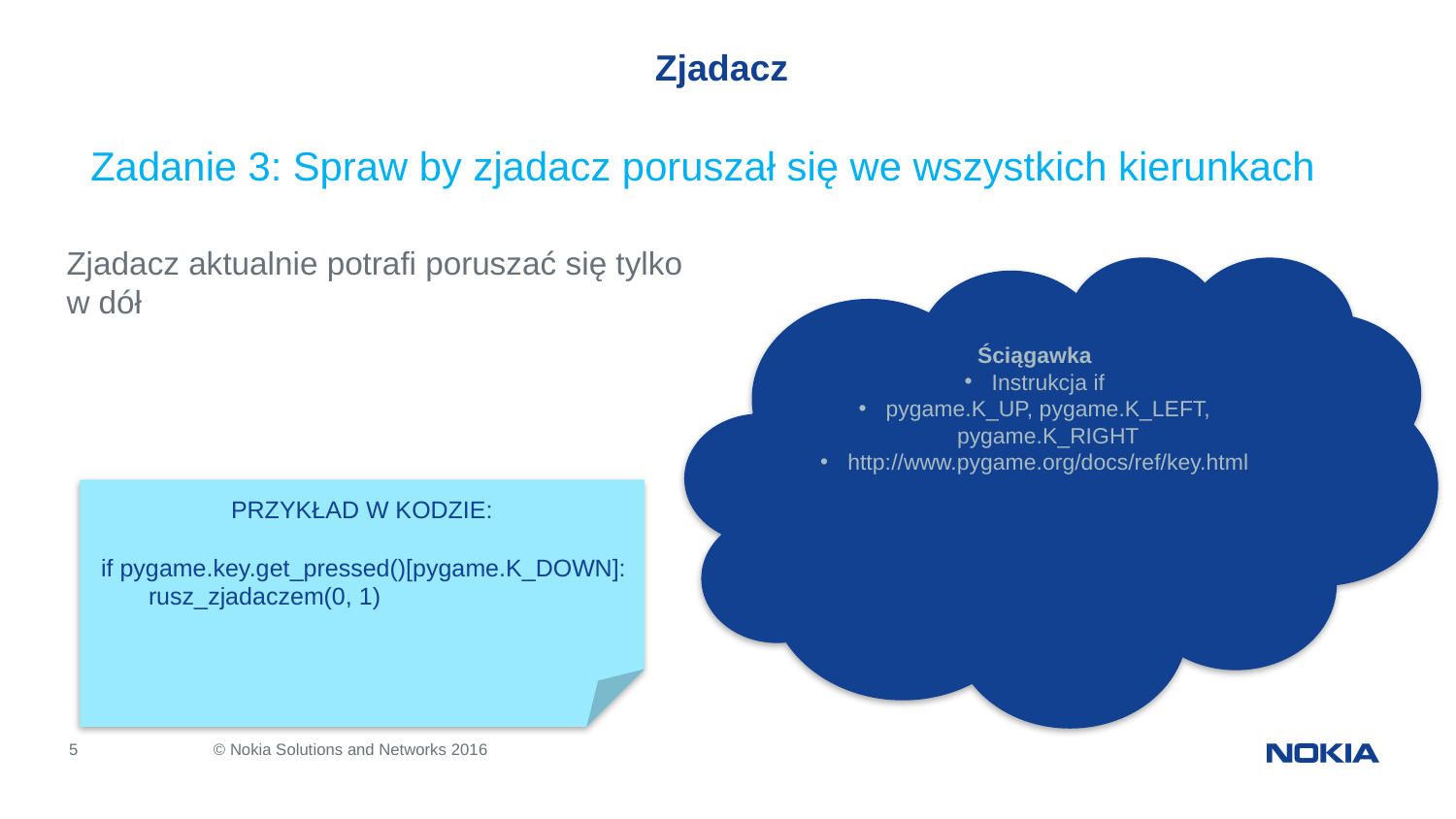

# Zjadacz

Zadanie 3: Spraw by zjadacz poruszał się we wszystkich kierunkach
Zjadacz aktualnie potrafi poruszać się tylko w dół

Ściągawka
Instrukcja if
pygame.K_UP, pygame.K_LEFT, pygame.K_RIGHT
http://www.pygame.org/docs/ref/key.html

PRZYKŁAD W KODZIE:

 if pygame.key.get_pressed()[pygame.K_DOWN]:
        rusz_zjadaczem(0, 1)